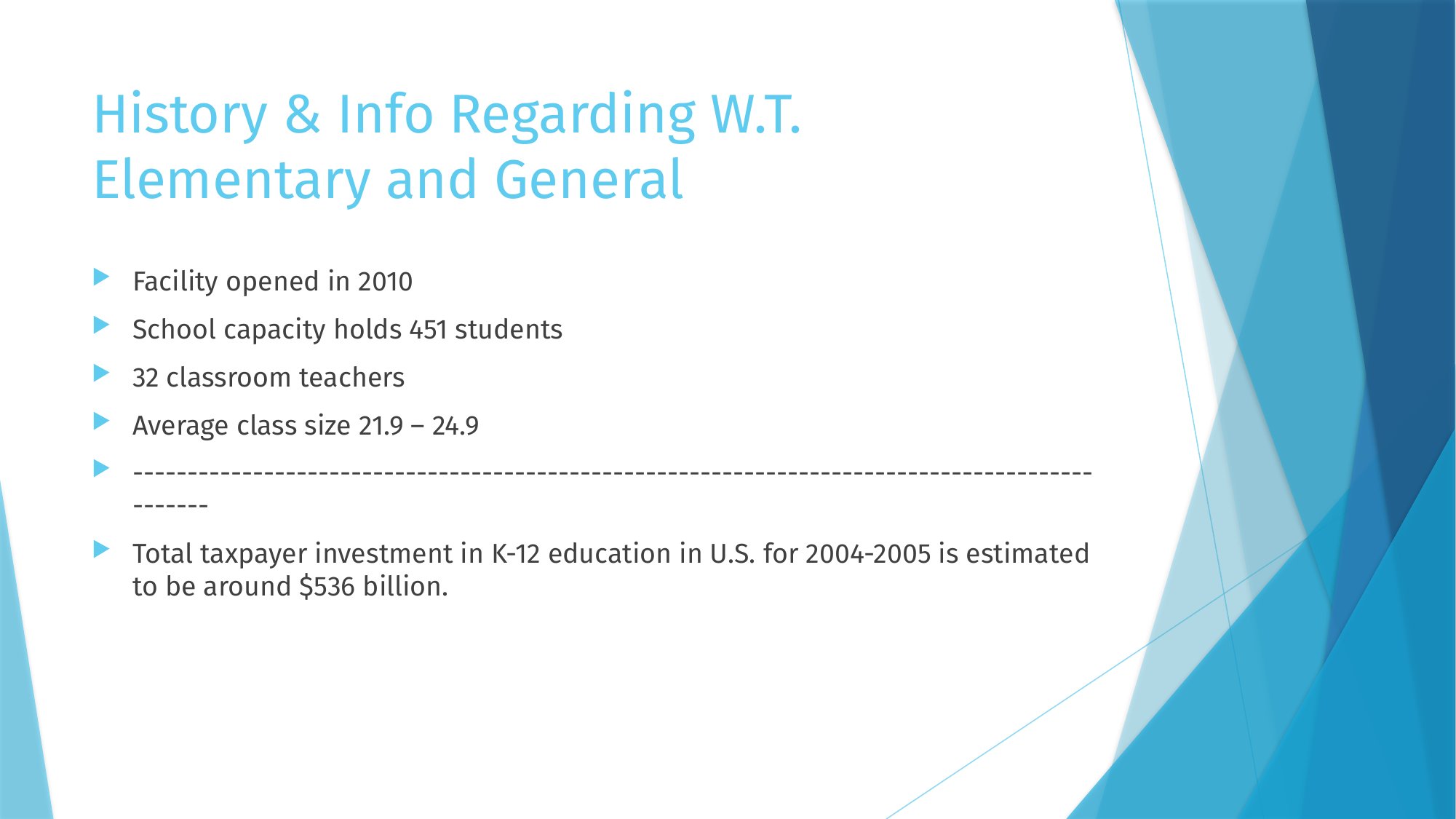

# History & Info Regarding W.T. Elementary and General
Facility opened in 2010
School capacity holds 451 students
32 classroom teachers
Average class size 21.9 – 24.9
-----------------------------------------------------------------------------------------------
Total taxpayer investment in K-12 education in U.S. for 2004-2005 is estimated to be around $536 billion.